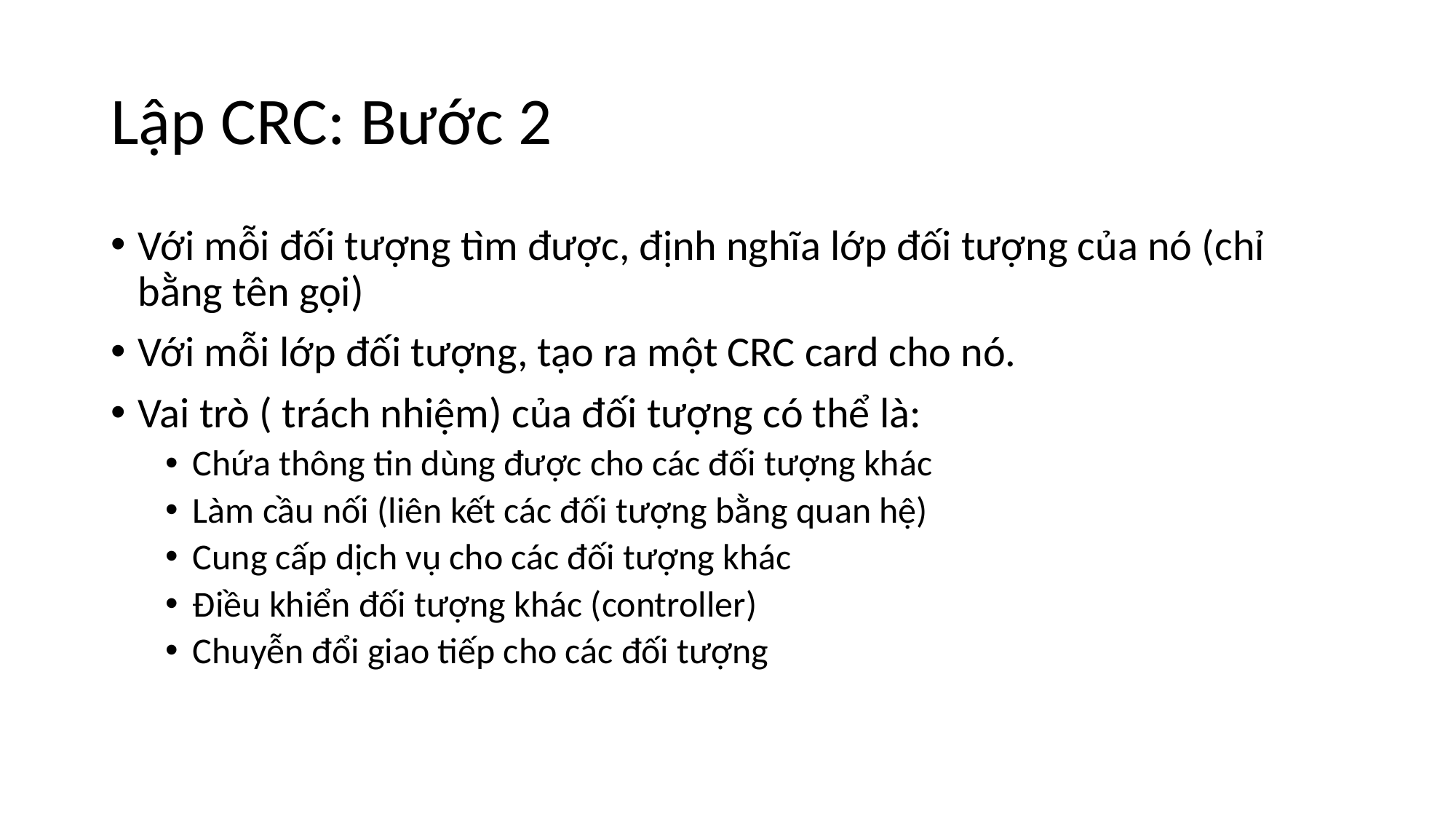

# Lập CRC: Bước 2
Với mỗi đối tượng tìm được, định nghĩa lớp đối tượng của nó (chỉ bằng tên gọi)
Với mỗi lớp đối tượng, tạo ra một CRC card cho nó.
Vai trò ( trách nhiệm) của đối tượng có thể là:
Chứa thông tin dùng được cho các đối tượng khác
Làm cầu nối (liên kết các đối tượng bằng quan hệ)
Cung cấp dịch vụ cho các đối tượng khác
Điều khiển đối tượng khác (controller)
Chuyễn đổi giao tiếp cho các đối tượng